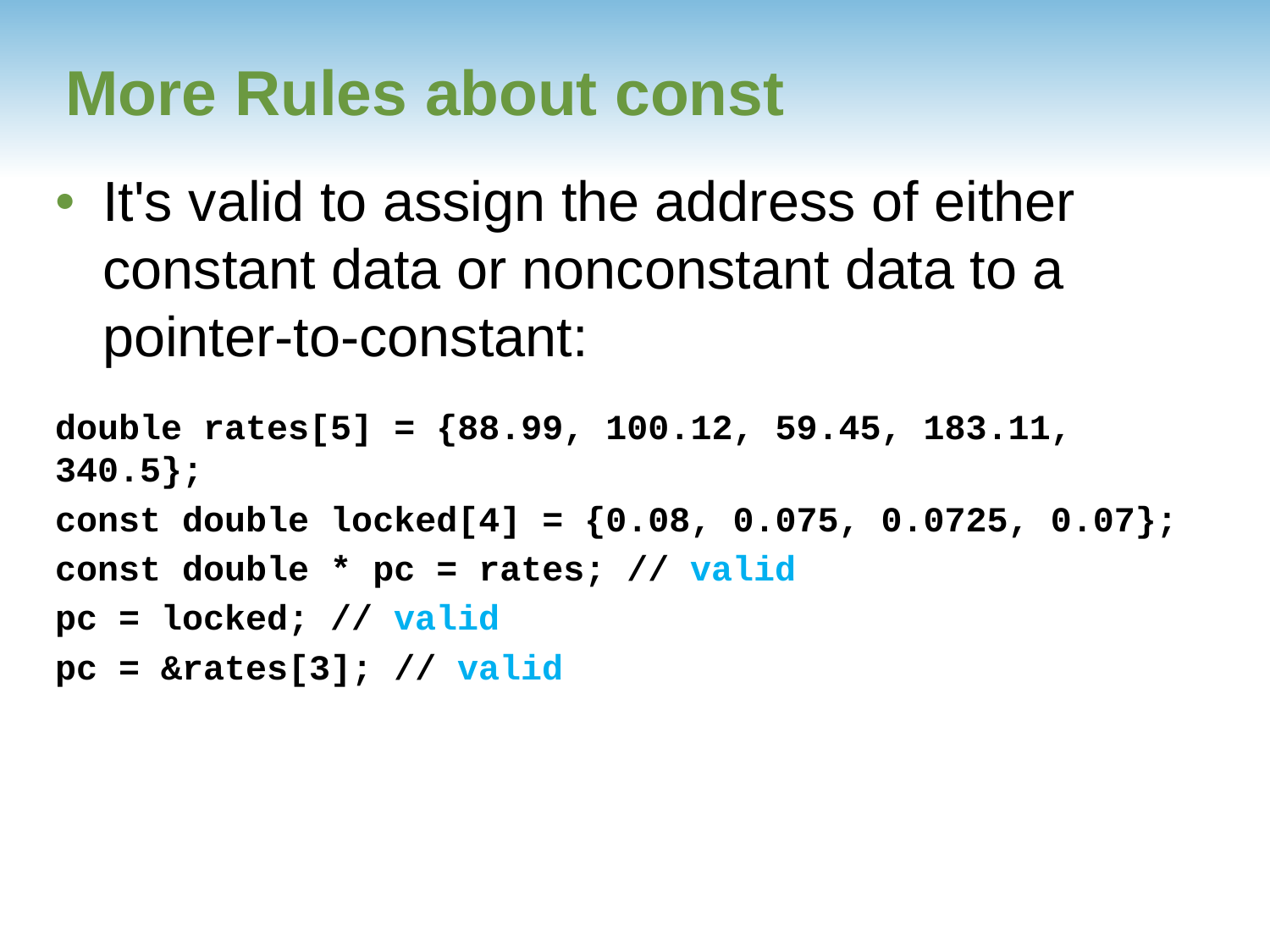

# More Rules about const
It's valid to assign the address of either constant data or nonconstant data to a pointer-to-constant:

double rates[5] = {88.99, 100.12, 59.45, 183.11, 340.5};
const double locked[4] = {0.08, 0.075, 0.0725, 0.07};
const double * pc = rates; // valid
pc = locked; // valid
pc = &rates[3]; // valid